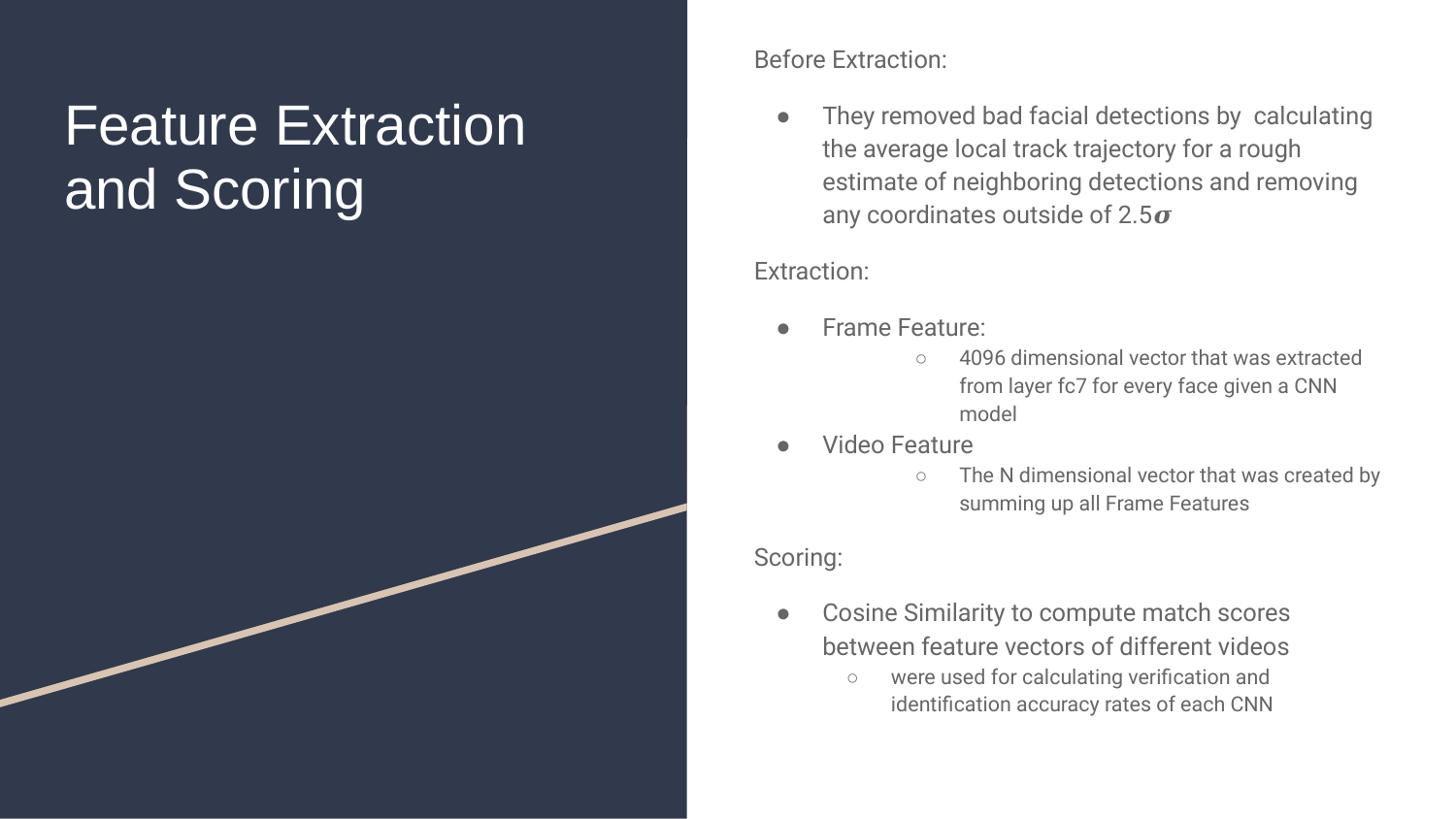

Before Extraction:
They removed bad facial detections by  calculating the average local track trajectory for a rough estimate of neighboring detections and removing any coordinates outside of 2.5𝝈
Extraction:
Frame Feature:
4096 dimensional vector that was extracted from layer fc7 for every face given a CNN model
Video Feature
The N dimensional vector that was created by summing up all Frame Features
Scoring:
Cosine Similarity to compute match scores between feature vectors of different videos
were used for calculating verification and identification accuracy rates of each CNN
# Feature Extraction and Scoring